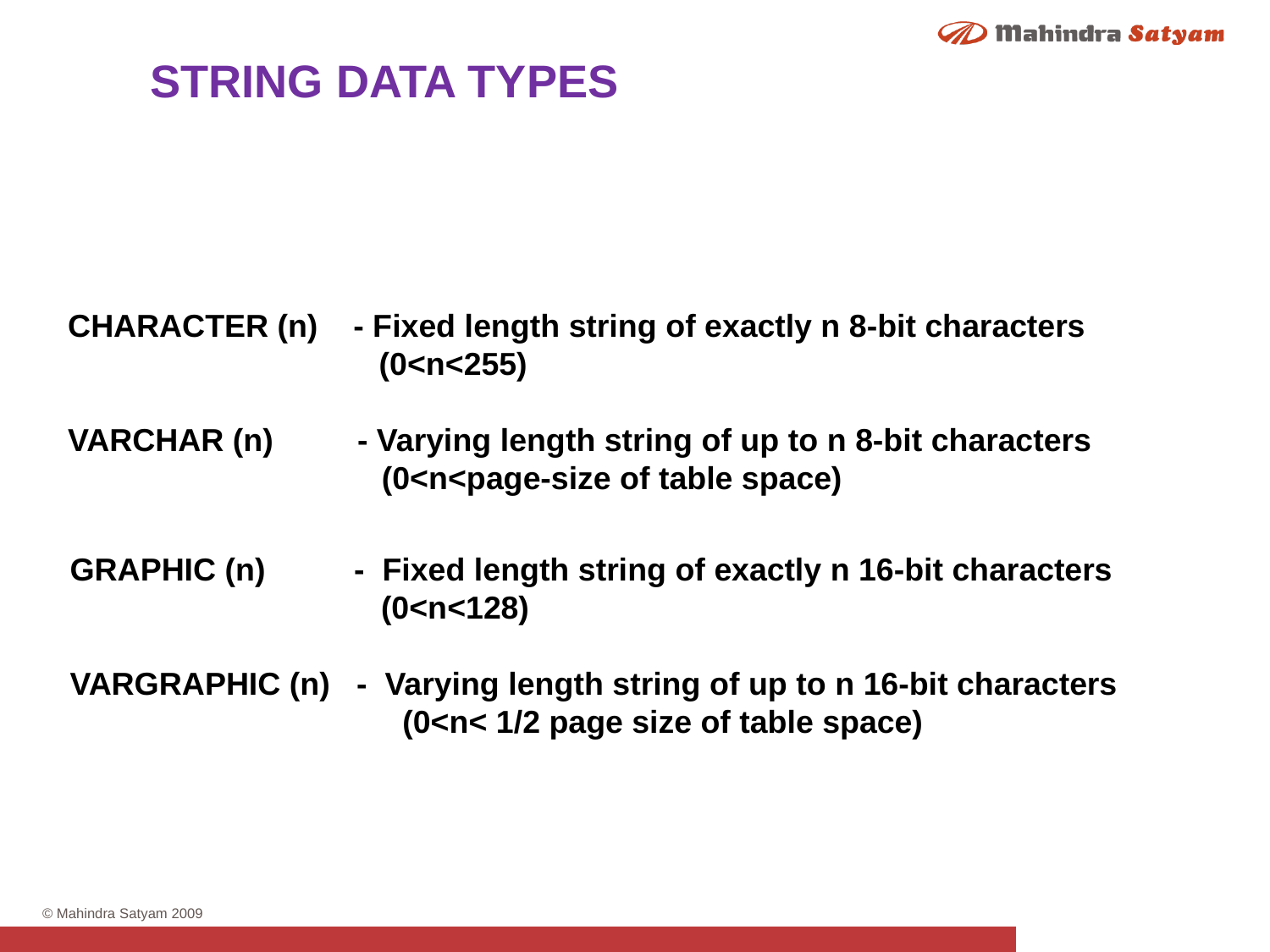

STRING DATA TYPES
CHARACTER (n)    - Fixed length string of exactly n 8-bit characters
                                   (0<n<255)

VARCHAR (n)	    - Varying length string of up to n 8-bit characters
                     (0<n<page-size of table space)
GRAPHIC (n)          -  Fixed length string of exactly n 16-bit characters
                                   (0<n<128)

VARGRAPHIC (n)   -  Varying length string of up to n 16-bit characters
                (0<n< 1/2 page size of table space)